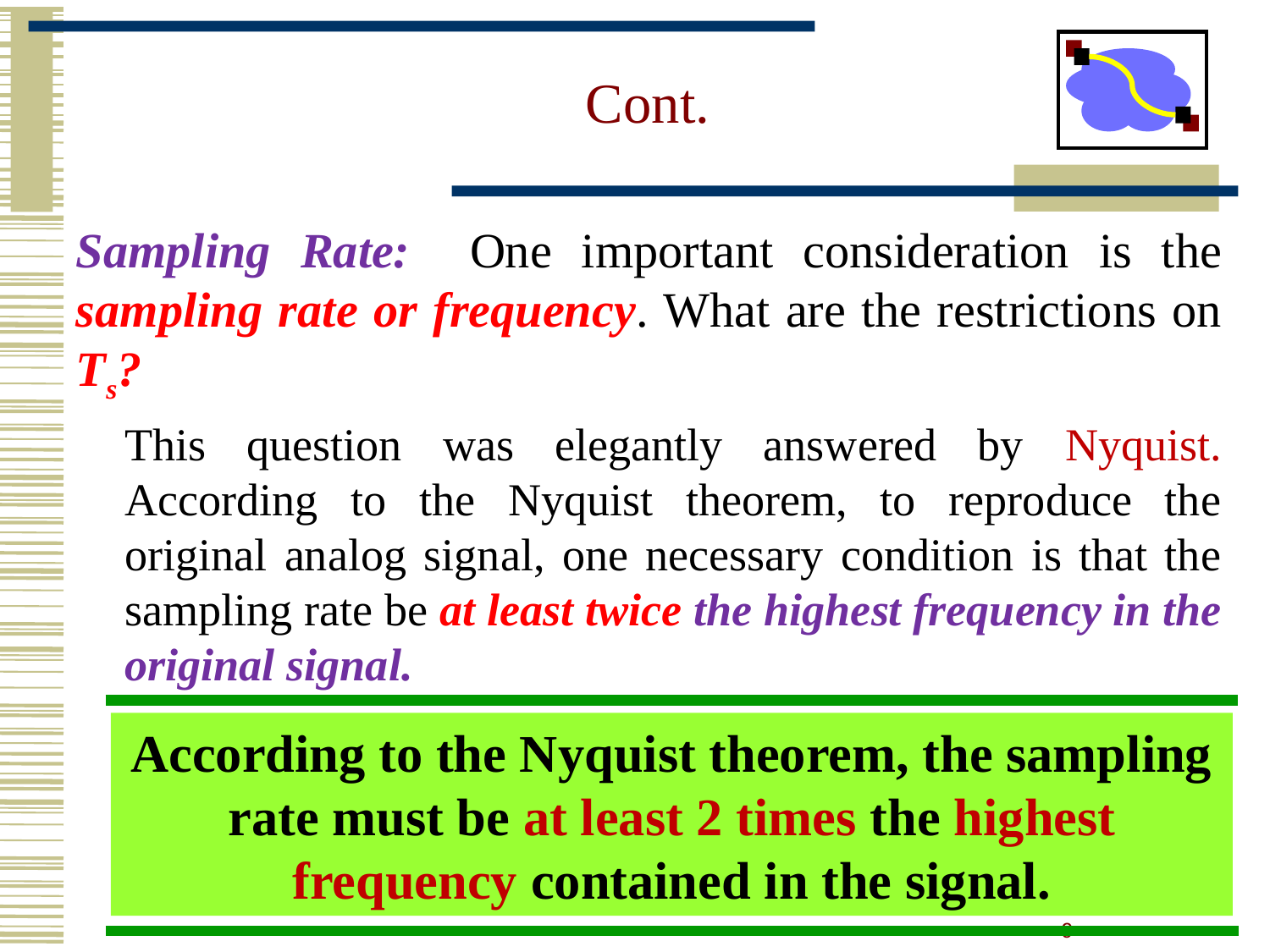

# Cont.

Sampling Rate:  One important consideration is the sampling rate or frequency. What are the restrictions on Ts?
This question was elegantly answered by Nyquist. According to the Nyquist theorem, to reproduce the original analog signal, one necessary condition is that the sampling rate be at least twice the highest frequency in the original signal.

According to the Nyquist theorem, the sampling rate must be at least 2 times the highest frequency contained in the signal.
9